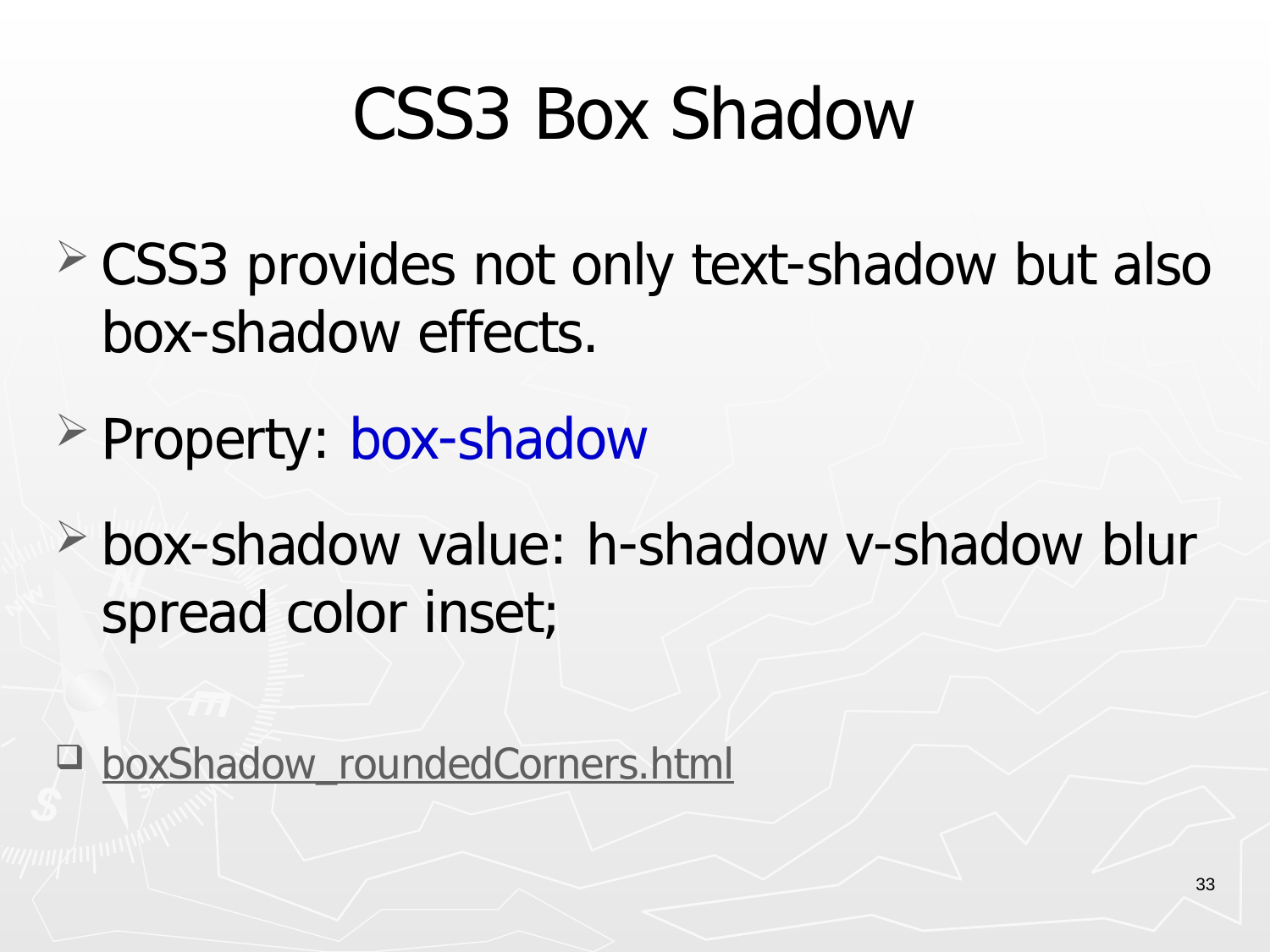

# CSS3 Box Shadow
CSS3 provides not only text-shadow but also box-shadow effects.

Property: box-shadow

box-shadow value: h-shadow v-shadow blur spread color inset;

boxShadow_roundedCorners.html

33